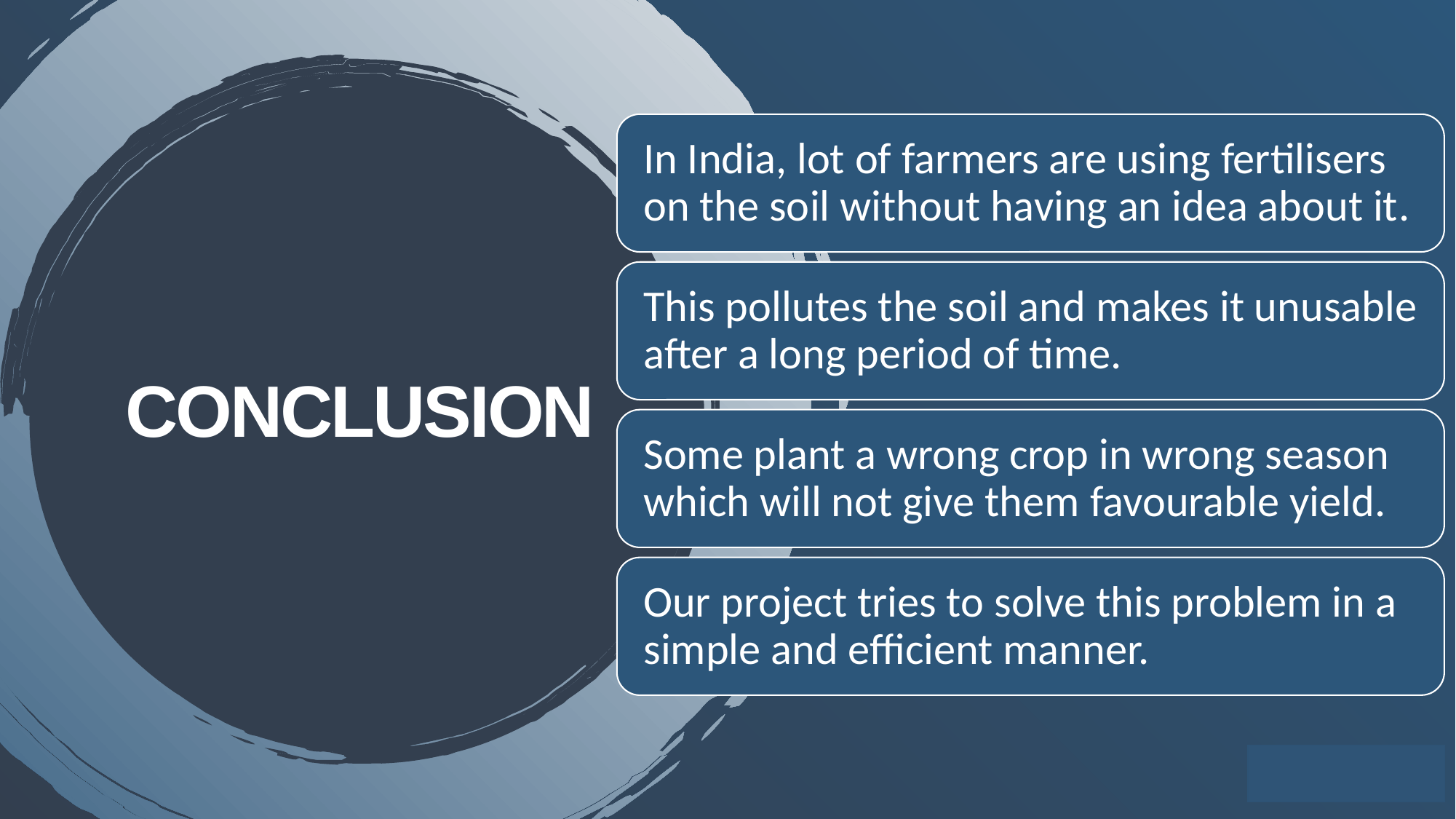

In India, lot of farmers are using fertilisers on the soil without having an idea about it.
This pollutes the soil and makes it unusable after a long period of time.
Some plant a wrong crop in wrong season which will not give them favourable yield.
Our project tries to solve this problem in a simple and efficient manner.
# conclusion

12